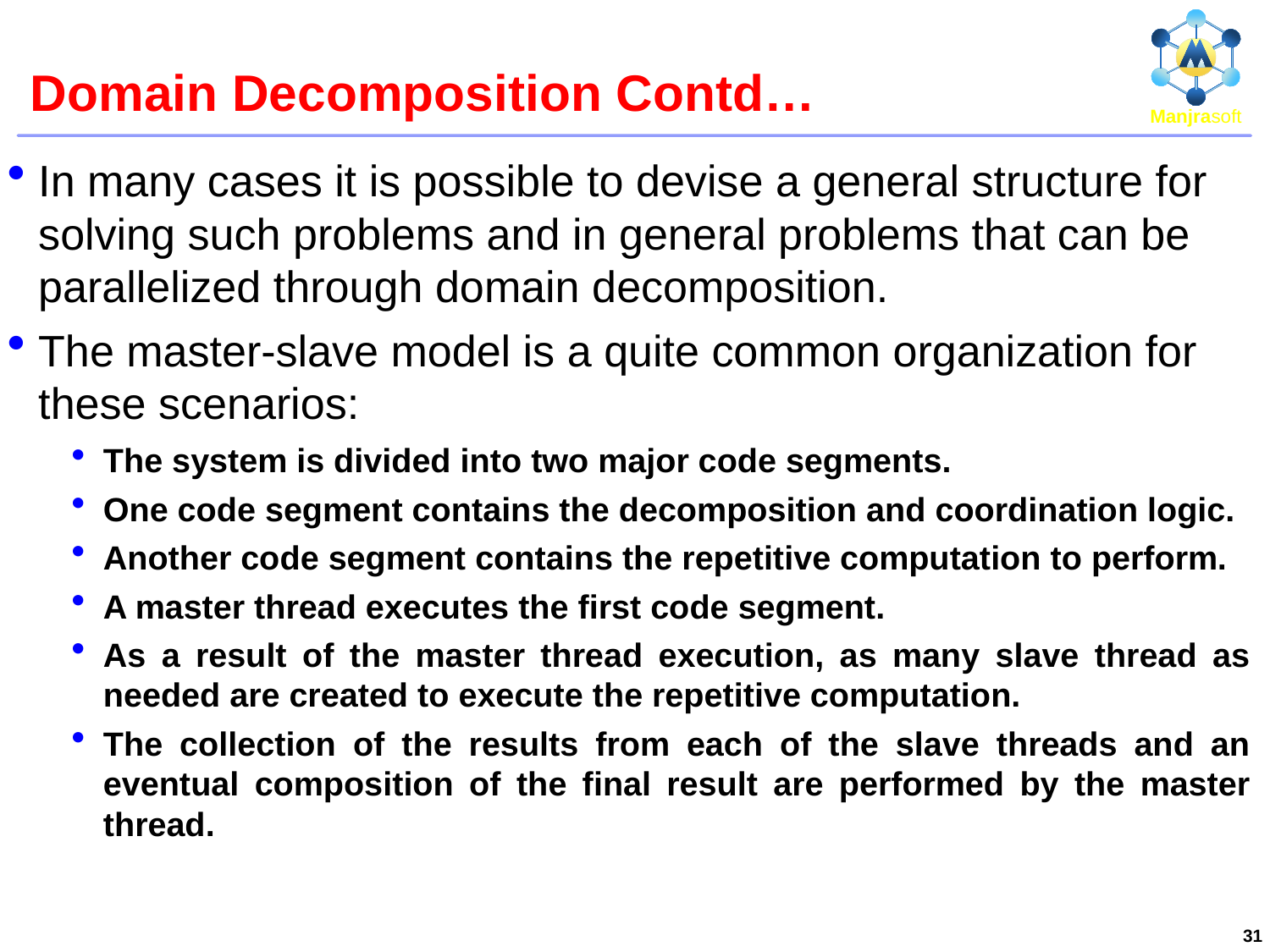

# Domain Decomposition Contd…
In many cases it is possible to devise a general structure for solving such problems and in general problems that can be parallelized through domain decomposition.
The master-slave model is a quite common organization for these scenarios:
The system is divided into two major code segments.
One code segment contains the decomposition and coordination logic.
Another code segment contains the repetitive computation to perform.
A master thread executes the first code segment.
As a result of the master thread execution, as many slave thread as needed are created to execute the repetitive computation.
The collection of the results from each of the slave threads and an eventual composition of the final result are performed by the master thread.
31